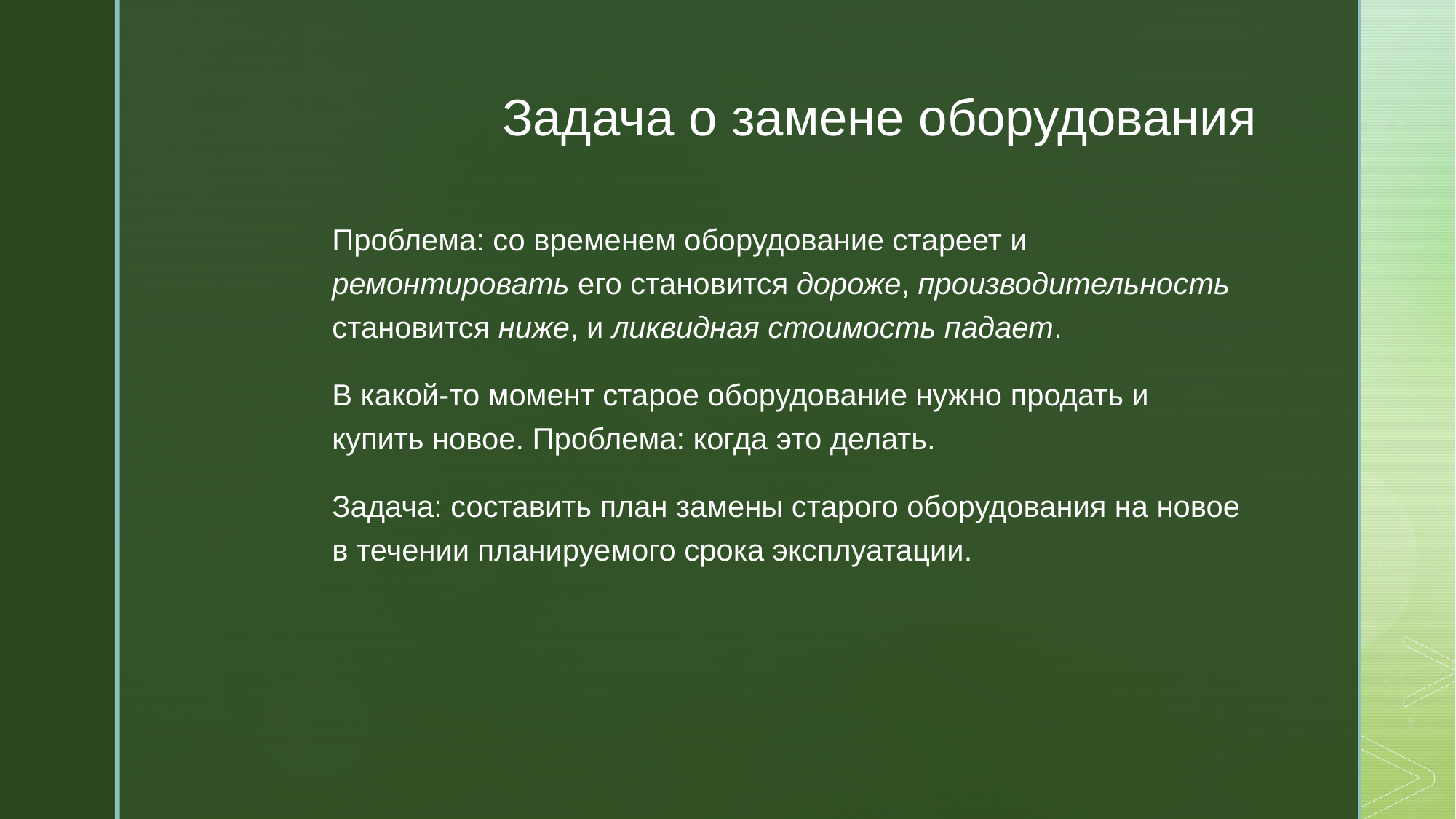

Задача о замене оборудования
Проблема: со временем оборудование стареет и ремонтировать его становится дороже, производительность становится ниже, и ликвидная стоимость падает.
В какой-то момент старое оборудование нужно продать и купить новое. Проблема: когда это делать.
Задача: составить план замены старого оборудования на новое в течении планируемого срока эксплуатации.